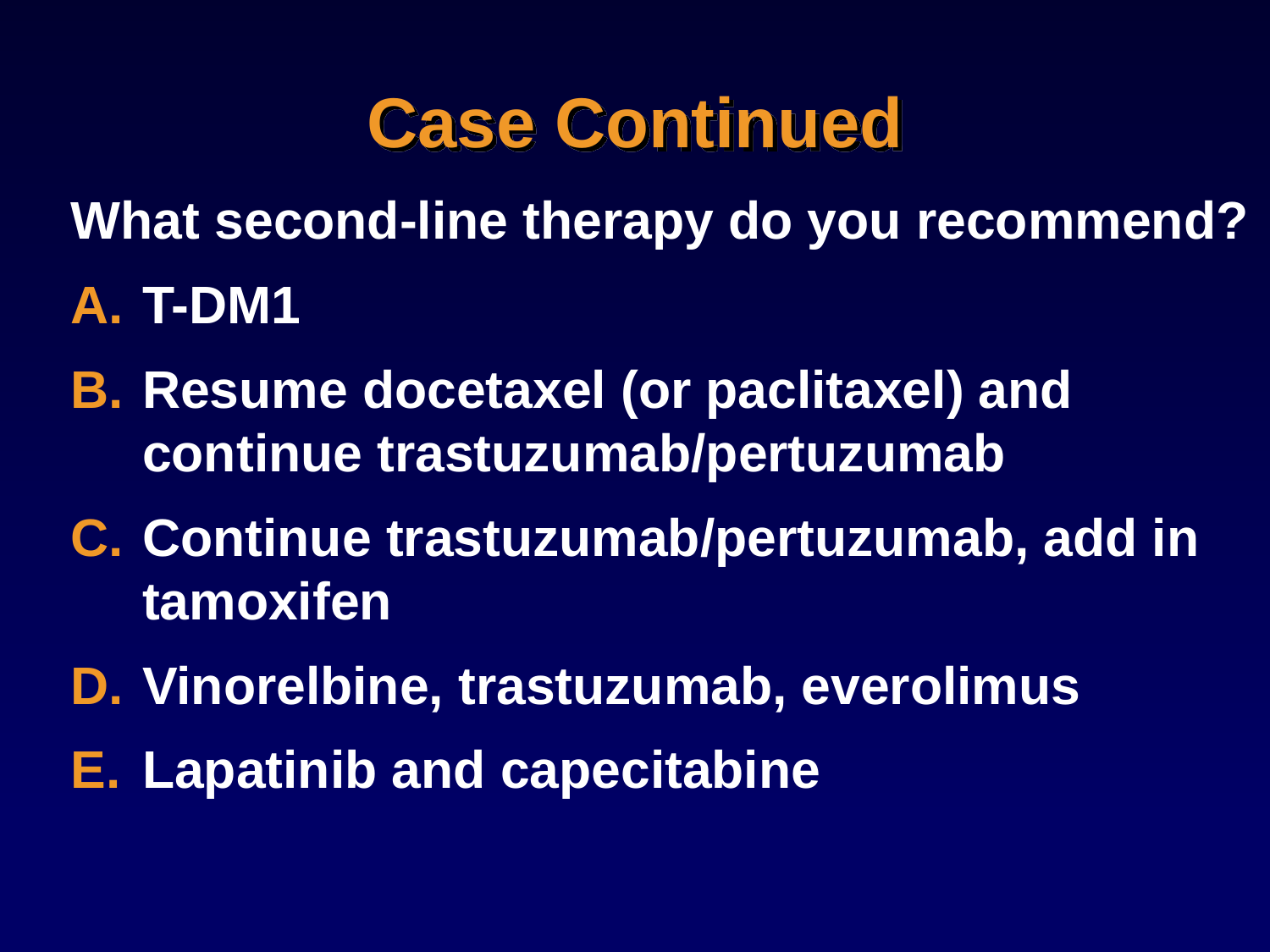

# Case Continued
What second-line therapy do you recommend?
T-DM1
Resume docetaxel (or paclitaxel) and continue trastuzumab/pertuzumab
Continue trastuzumab/pertuzumab, add in tamoxifen
Vinorelbine, trastuzumab, everolimus
Lapatinib and capecitabine